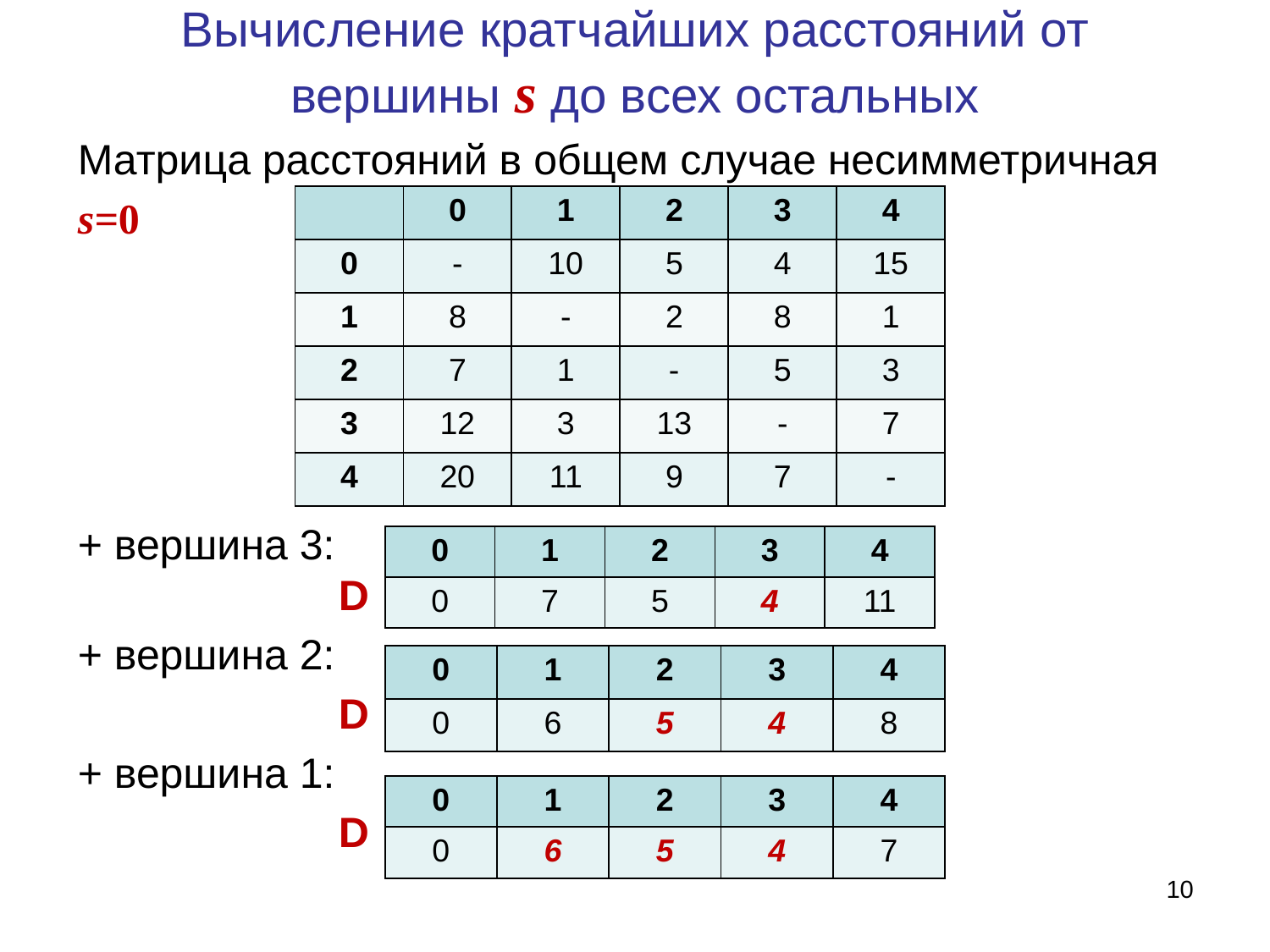

# Вычисление кратчайших расстояний от вершины s до всех остальных
Матрица расстояний в общем случае несимметричная
s=0

+ вершина 3:
                      D
+ вершина 2:
                      D
+ вершина 1:
                      D
|  | 0 | 1 | 2 | 3 | 4 |
| --- | --- | --- | --- | --- | --- |
| 0 | - | 10 | 5 | 4 | 15 |
| 1 | 8 | - | 2 | 8 | 1 |
| 2 | 7 | 1 | - | 5 | 3 |
| 3 | 12 | 3 | 13 | - | 7 |
| 4 | 20 | 11 | 9 | 7 | - |
| 0 | 1 | 2 | 3 | 4 |
| --- | --- | --- | --- | --- |
| 0 | 7 | 5 | 4 | 11 |
| 0 | 1 | 2 | 3 | 4 |
| --- | --- | --- | --- | --- |
| 0 | 6 | 5 | 4 | 8 |
| 0 | 1 | 2 | 3 | 4 |
| --- | --- | --- | --- | --- |
| 0 | 6 | 5 | 4 | 7 |
10